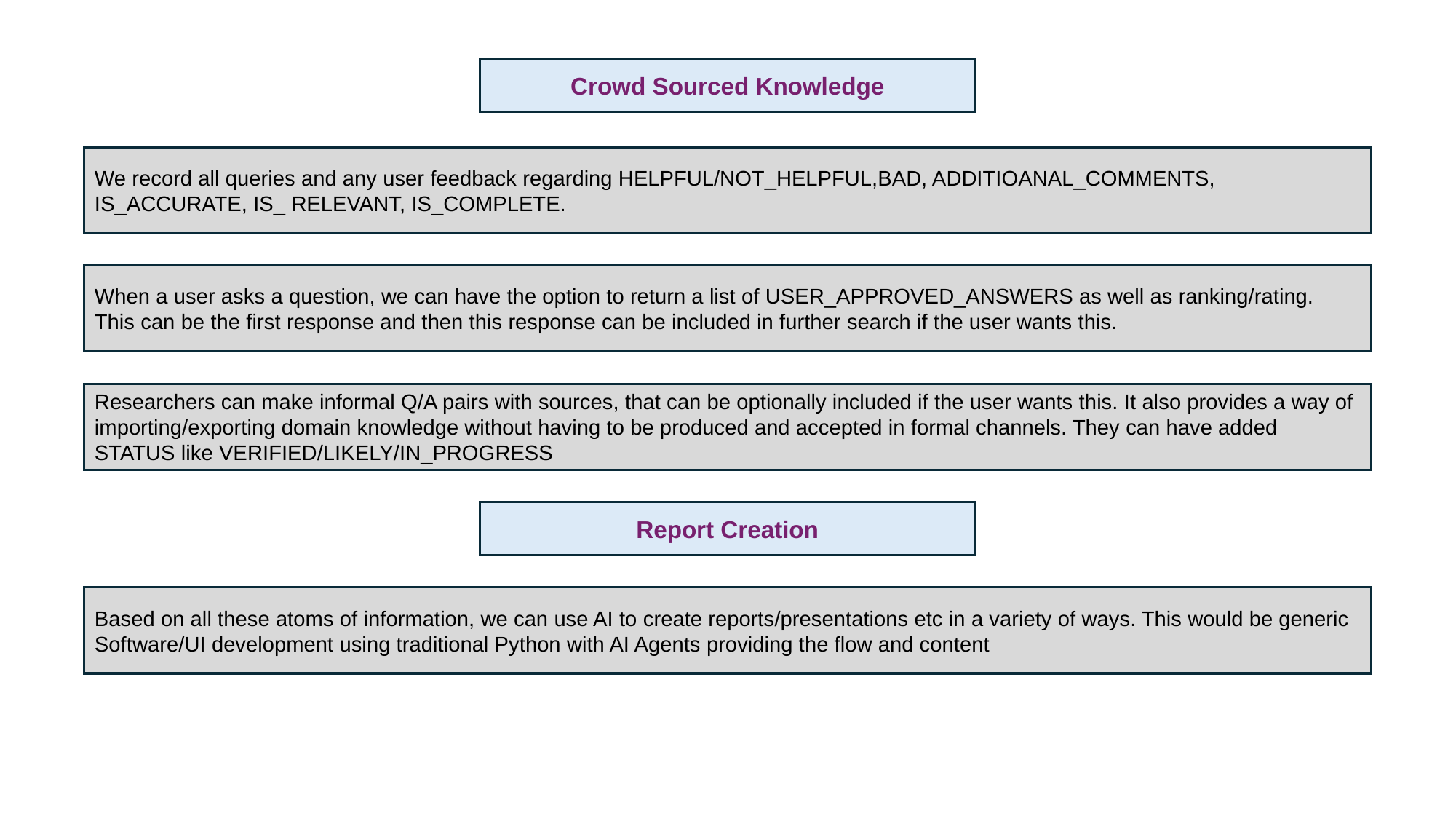

Crowd Sourced Knowledge
We record all queries and any user feedback regarding HELPFUL/NOT_HELPFUL,BAD, ADDITIOANAL_COMMENTS, IS_ACCURATE, IS_ RELEVANT, IS_COMPLETE.
When a user asks a question, we can have the option to return a list of USER_APPROVED_ANSWERS as well as ranking/rating. This can be the first response and then this response can be included in further search if the user wants this.
Researchers can make informal Q/A pairs with sources, that can be optionally included if the user wants this. It also provides a way of importing/exporting domain knowledge without having to be produced and accepted in formal channels. They can have added STATUS like VERIFIED/LIKELY/IN_PROGRESS
Report Creation
Based on all these atoms of information, we can use AI to create reports/presentations etc in a variety of ways. This would be generic Software/UI development using traditional Python with AI Agents providing the flow and content